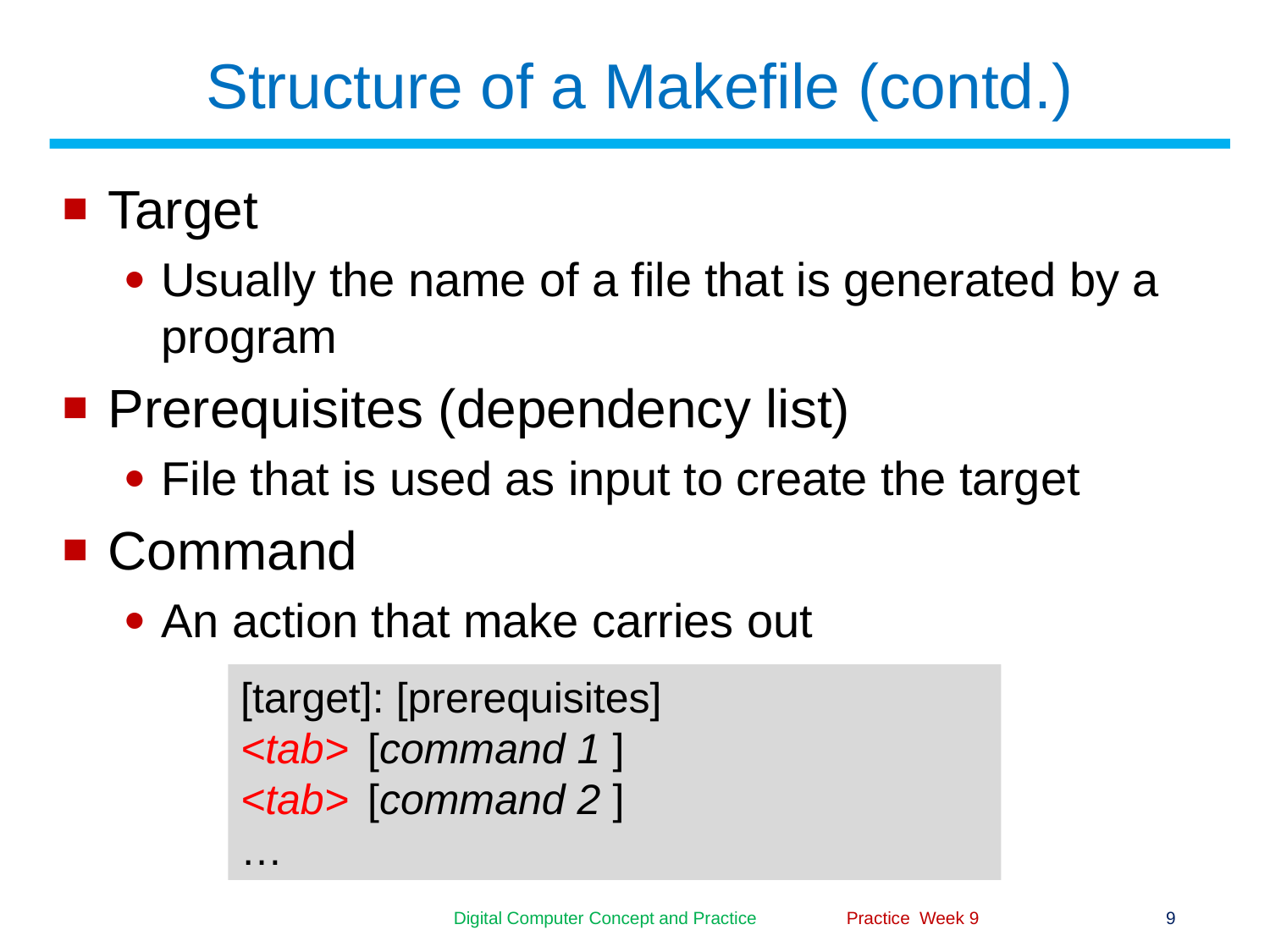

# Structure of a Makefile (contd.)
Target
Usually the name of a file that is generated by a program
Prerequisites (dependency list)
File that is used as input to create the target
Command
An action that make carries out

[target]: [prerequisites]
<tab>	[command 1 ]
<tab>	[command 2 ]
…